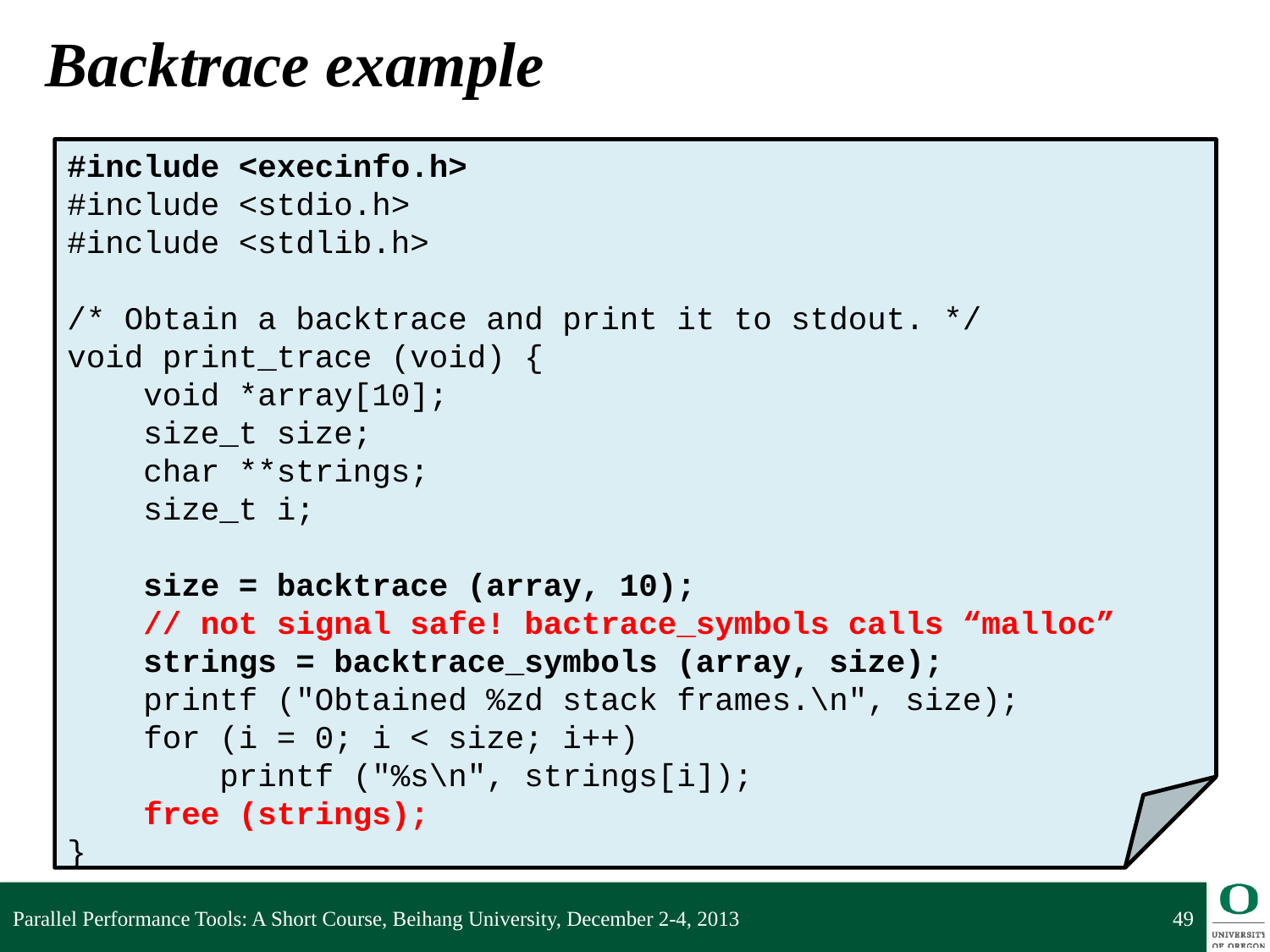

# Backtrace example
#include <execinfo.h>
#include <stdio.h>
#include <stdlib.h>

/* Obtain a backtrace and print it to stdout. */
void print_trace (void) {
    void *array[10];
    size_t size;
    char **strings;
    size_t i;

    size = backtrace (array, 10);
    // not signal safe! bactrace_symbols calls “malloc”
    strings = backtrace_symbols (array, size);
    printf ("Obtained %zd stack frames.\n", size);
    for (i = 0; i < size; i++)
        printf ("%s\n", strings[i]);
    free (strings);
}
Parallel Performance Tools: A Short Course, Beihang University, December 2-4, 2013
49